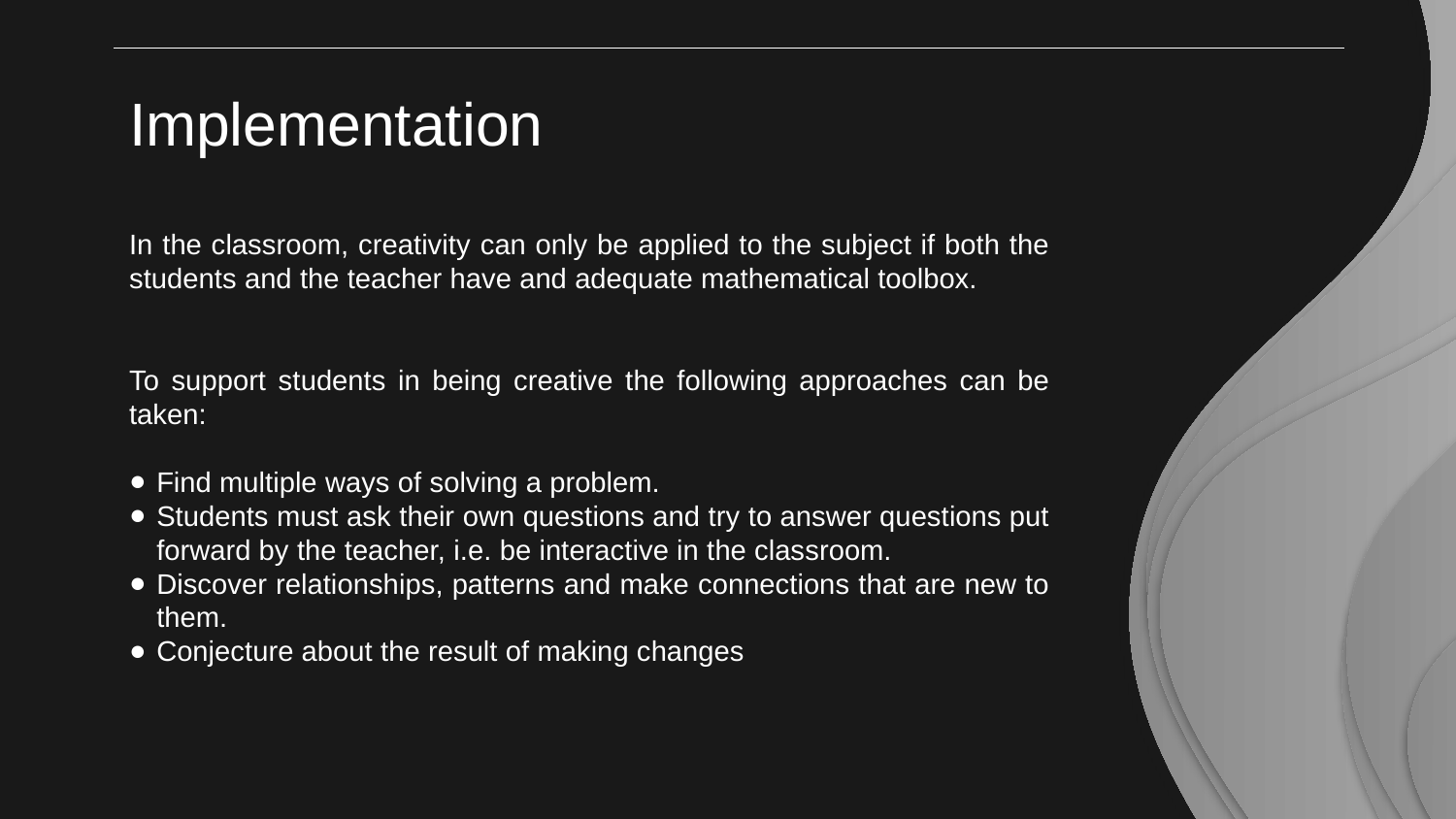

# Implementation
In the classroom, creativity can only be applied to the subject if both the students and the teacher have and adequate mathematical toolbox.

To support students in being creative the following approaches can be taken:

Find multiple ways of solving a problem.
Students must ask their own questions and try to answer questions put forward by the teacher, i.e. be interactive in the classroom.
Discover relationships, patterns and make connections that are new to them.
Conjecture about the result of making changes